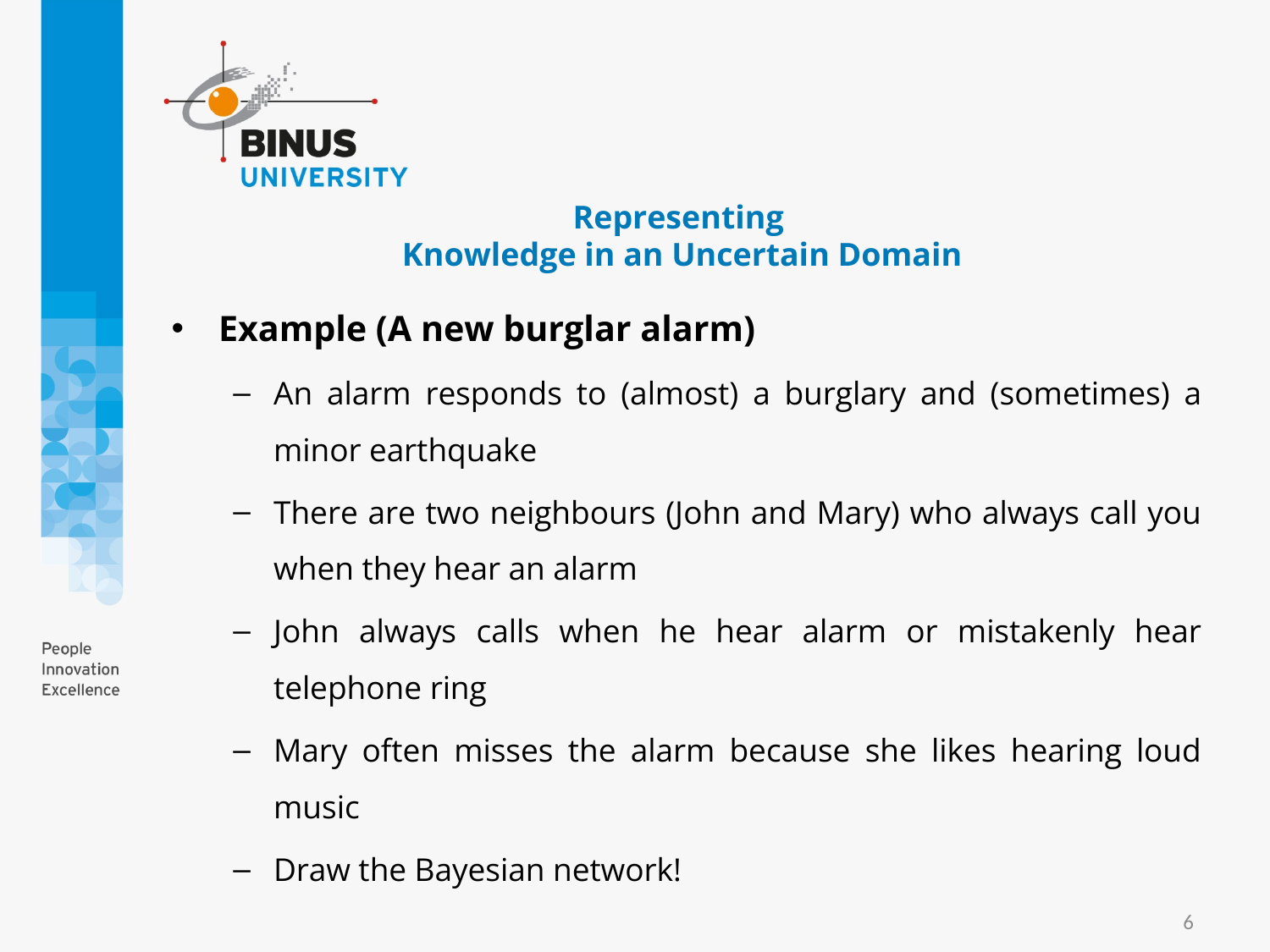

# Representing Knowledge in an Uncertain Domain
Example (A new burglar alarm)
An alarm responds to (almost) a burglary and (sometimes) a minor earthquake
There are two neighbours (John and Mary) who always call you when they hear an alarm
John always calls when he hear alarm or mistakenly hear telephone ring
Mary often misses the alarm because she likes hearing loud music
Draw the Bayesian network!
6